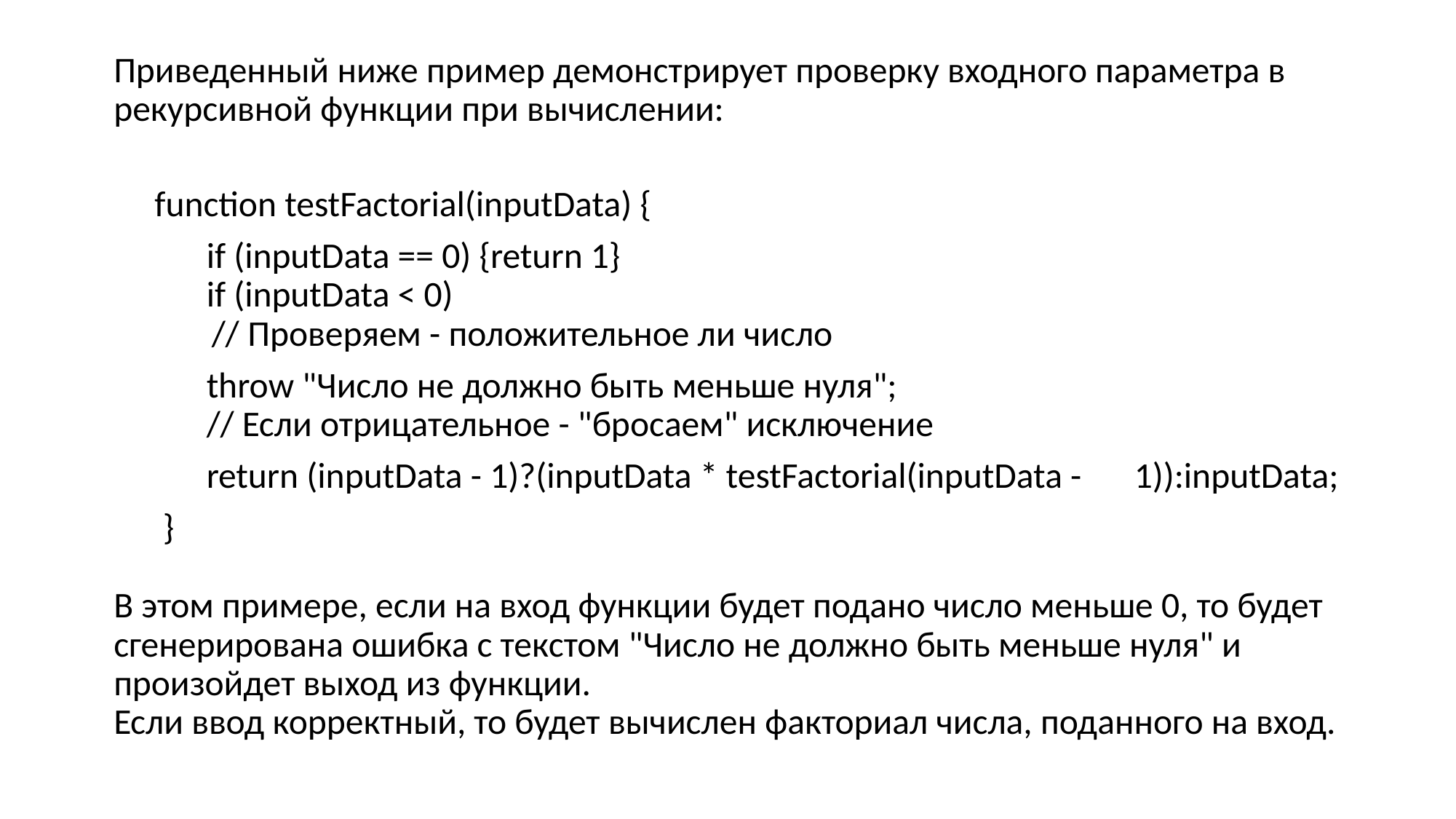

Приведенный ниже пример демонстрирует проверку входного параметра в рекурсивной функции при вычислении:
     function testFactorial(inputData) {
	if (inputData == 0) {return 1}
	if (inputData < 0)
            // Проверяем - положительное ли число
	throw "Число не должно быть меньше нуля";
	// Если отрицательное - "бросаем" исключение
     	return (inputData - 1)?(inputData * testFactorial(inputData - 	1)):inputData;
      }
В этом примере, если на вход функции будет подано число меньше 0, то будет сгенерирована ошибка с текстом "Число не должно быть меньше нуля" и произойдет выход из функции.
Если ввод корректный, то будет вычислен факториал числа, поданного на вход.